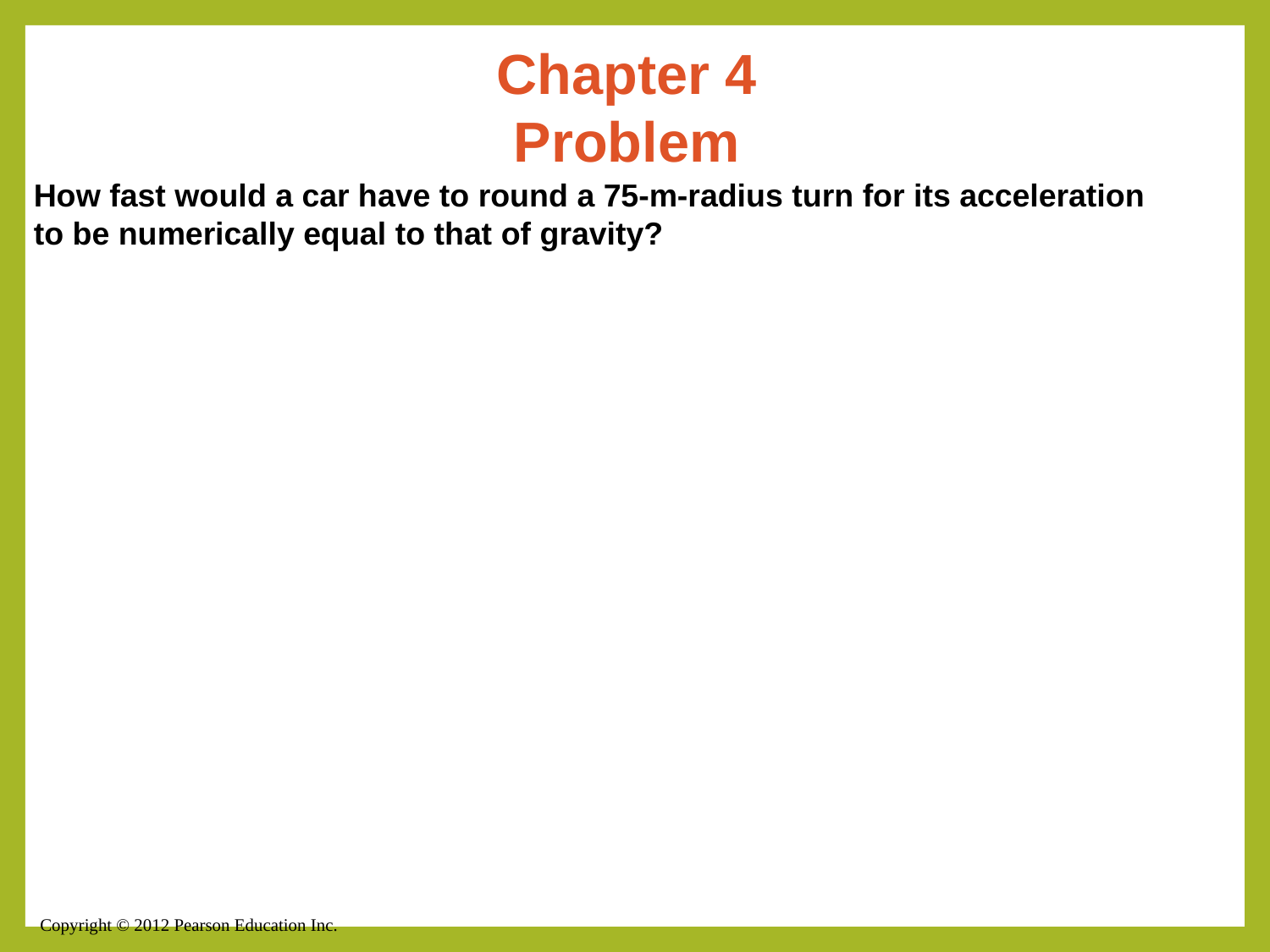

Chapter 4
Problem
How fast would a car have to round a 75-m-radius turn for its acceleration
to be numerically equal to that of gravity?